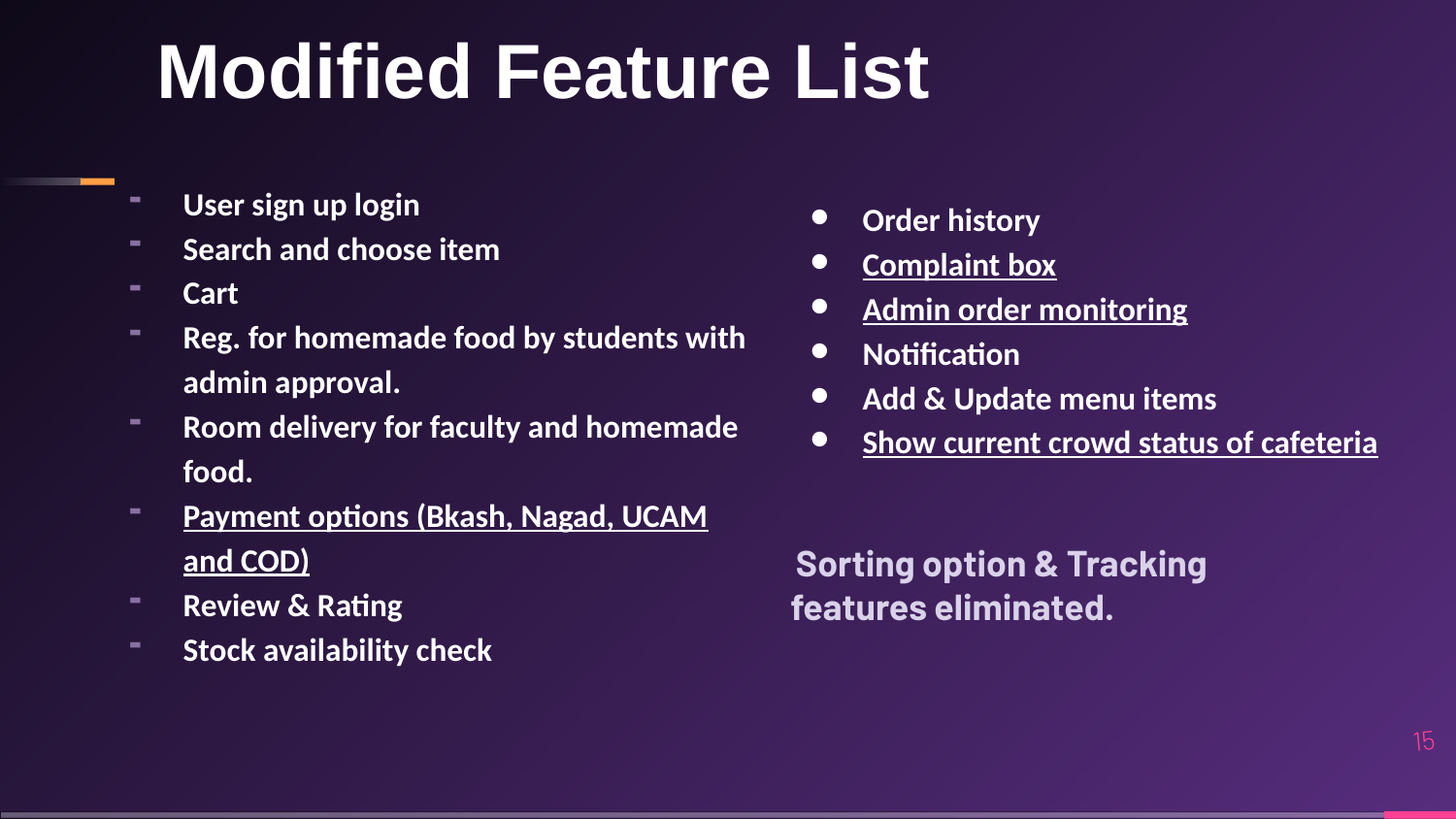

# Modified Feature List
User sign up login
Search and choose item
Cart
Reg. for homemade food by students with admin approval.
Room delivery for faculty and homemade food.
Payment options (Bkash, Nagad, UCAM and COD)
Review & Rating
Stock availability check

Order history
Complaint box
Admin order monitoring
Notification
Add & Update menu items
Show current crowd status of cafeteria

 Sorting option & Tracking  features eliminated.
15